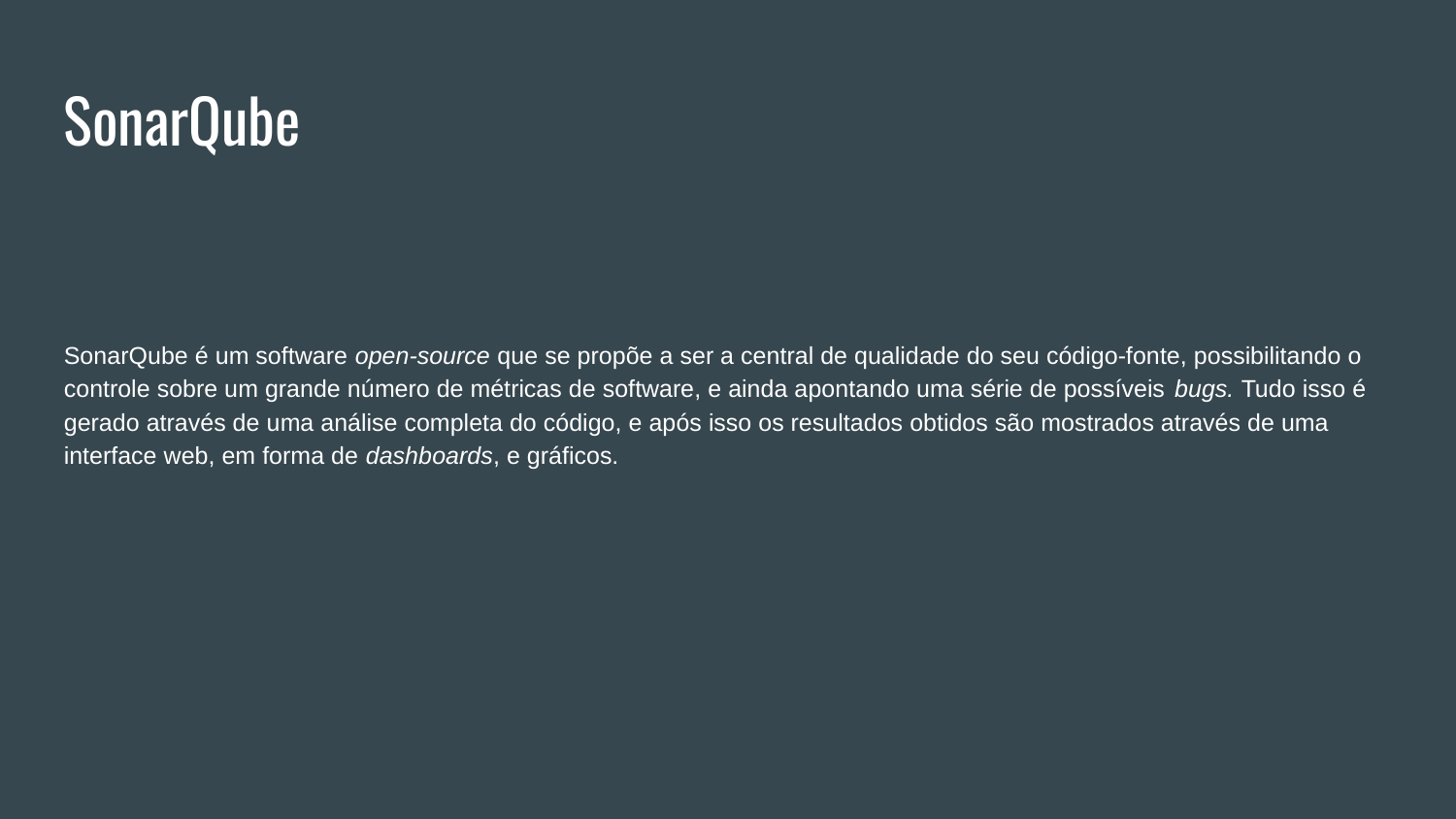

SonarQube

SonarQube é um software open-source que se propõe a ser a central de qualidade do seu código-fonte, possibilitando o controle sobre um grande número de métricas de software, e ainda apontando uma série de possíveis bugs. Tudo isso é gerado através de uma análise completa do código, e após isso os resultados obtidos são mostrados através de uma interface web, em forma de dashboards, e gráficos.